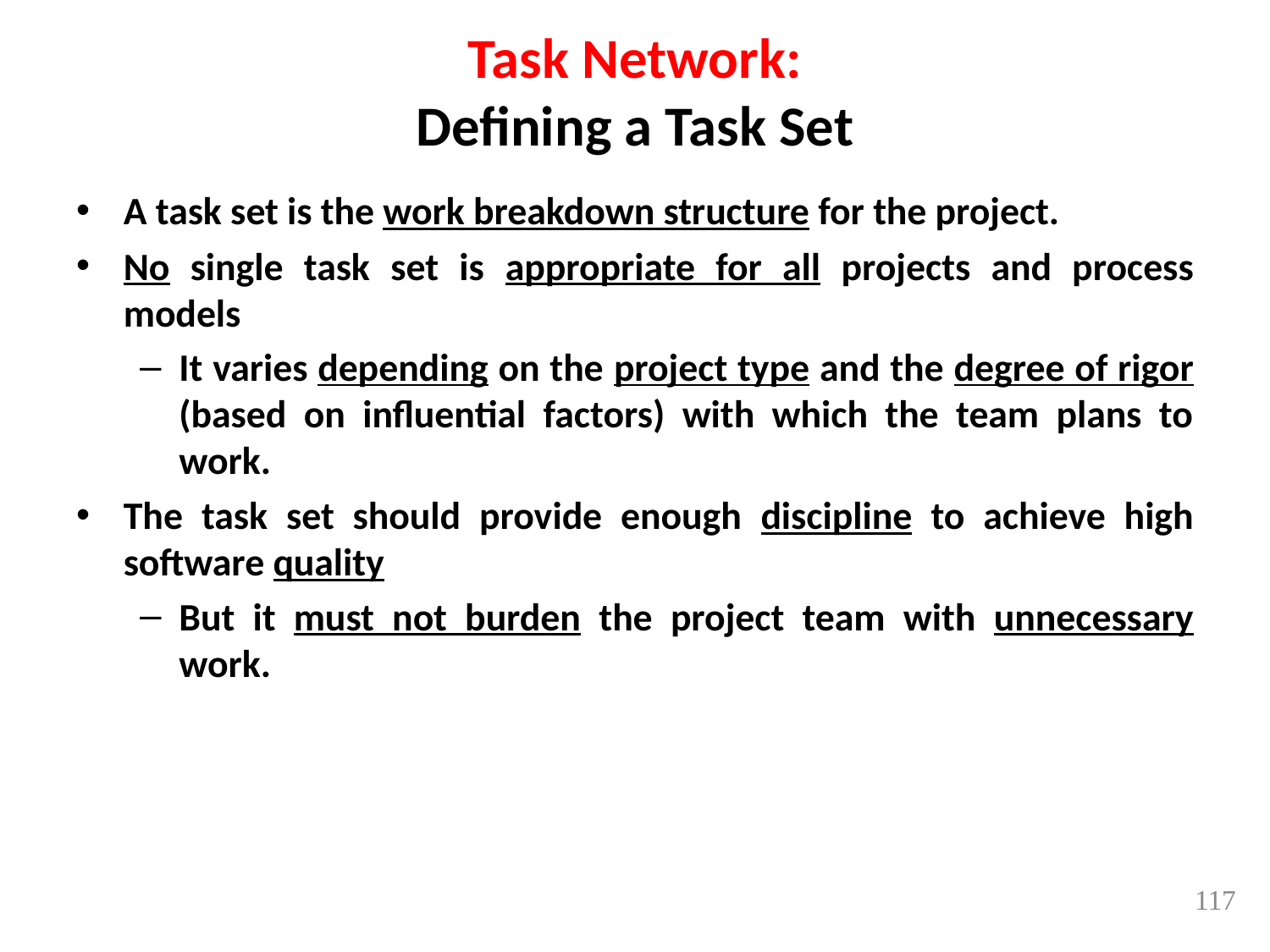

# Task Network: Defining a Task Set
A task set is the work breakdown structure for the project.
No single task set is appropriate for all projects and process models
It varies depending on the project type and the degree of rigor (based on influential factors) with which the team plans to work.
The task set should provide enough discipline to achieve high software quality
But it must not burden the project team with unnecessary work.

117